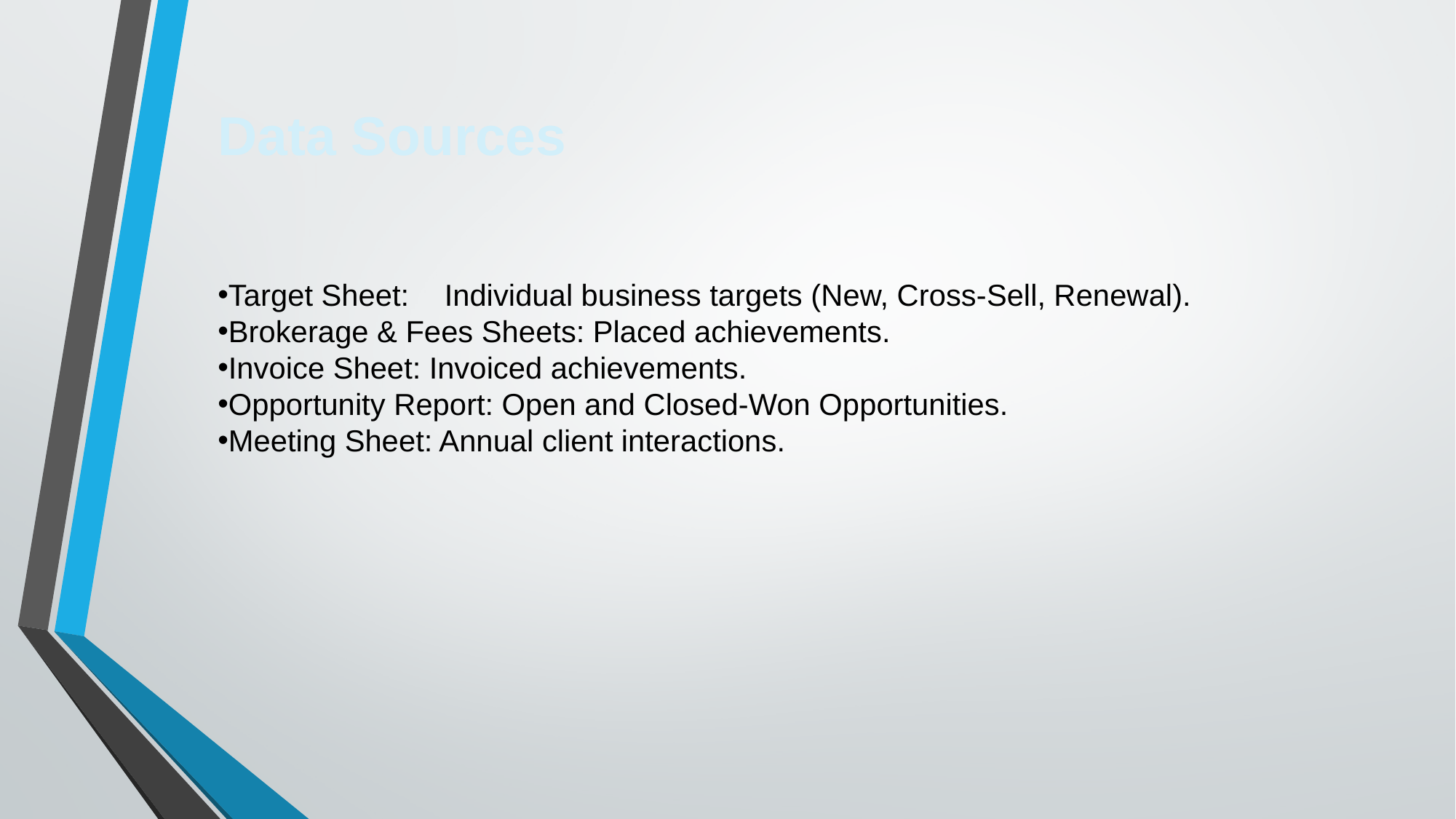

Data Sources

Target Sheet:	 Individual business targets (New, Cross-Sell, Renewal).
Brokerage & Fees Sheets: Placed achievements.
Invoice Sheet: Invoiced achievements.
Opportunity Report: Open and Closed-Won Opportunities.
Meeting Sheet: Annual client interactions.